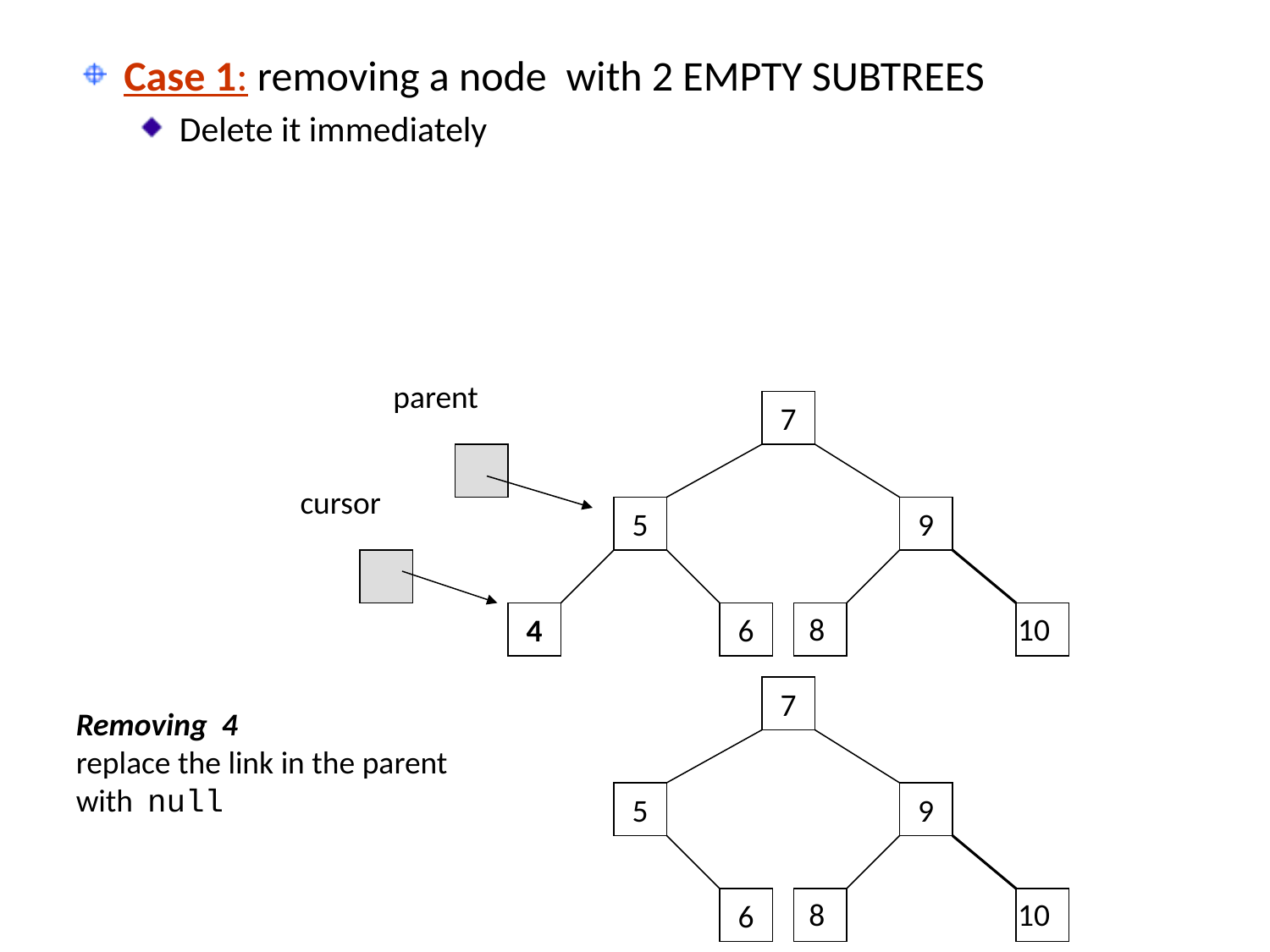

#
Case 1: removing a node  with 2 EMPTY SUBTREES
Delete it immediately

parent
7

cursor

5
9

4
6

8
10

7
Removing  4
replace the link in the parent with  null

5
9

6

8
10